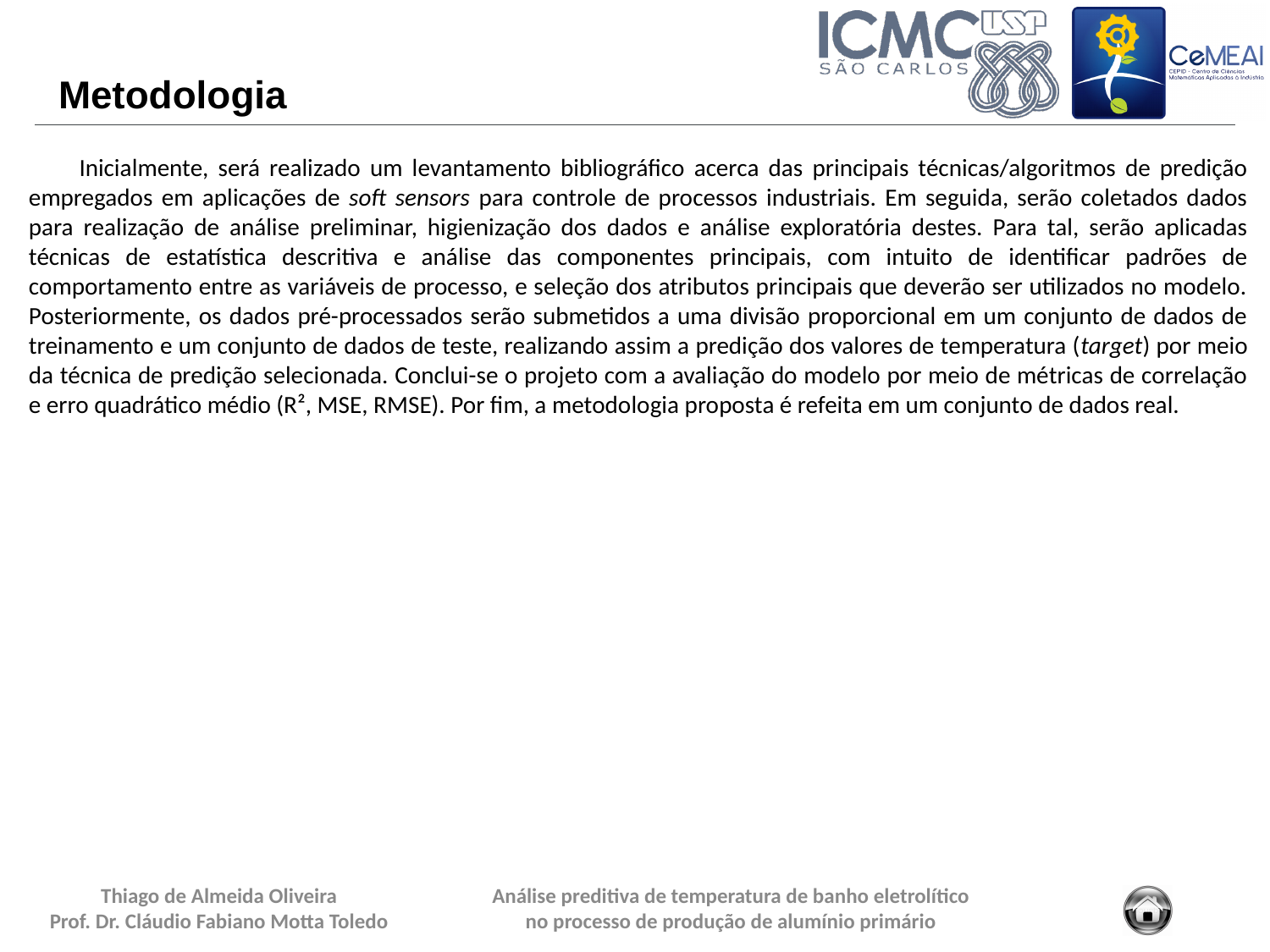

Metodologia
Inicialmente, será realizado um levantamento bibliográfico acerca das principais técnicas/algoritmos de predição empregados em aplicações de soft sensors para controle de processos industriais. Em seguida, serão coletados dados para realização de análise preliminar, higienização dos dados e análise exploratória destes. Para tal, serão aplicadas técnicas de estatística descritiva e análise das componentes principais, com intuito de identificar padrões de comportamento entre as variáveis de processo, e seleção dos atributos principais que deverão ser utilizados no modelo. Posteriormente, os dados pré-processados serão submetidos a uma divisão proporcional em um conjunto de dados de treinamento e um conjunto de dados de teste, realizando assim a predição dos valores de temperatura (target) por meio da técnica de predição selecionada. Conclui-se o projeto com a avaliação do modelo por meio de métricas de correlação e erro quadrático médio (R², MSE, RMSE). Por fim, a metodologia proposta é refeita em um conjunto de dados real.